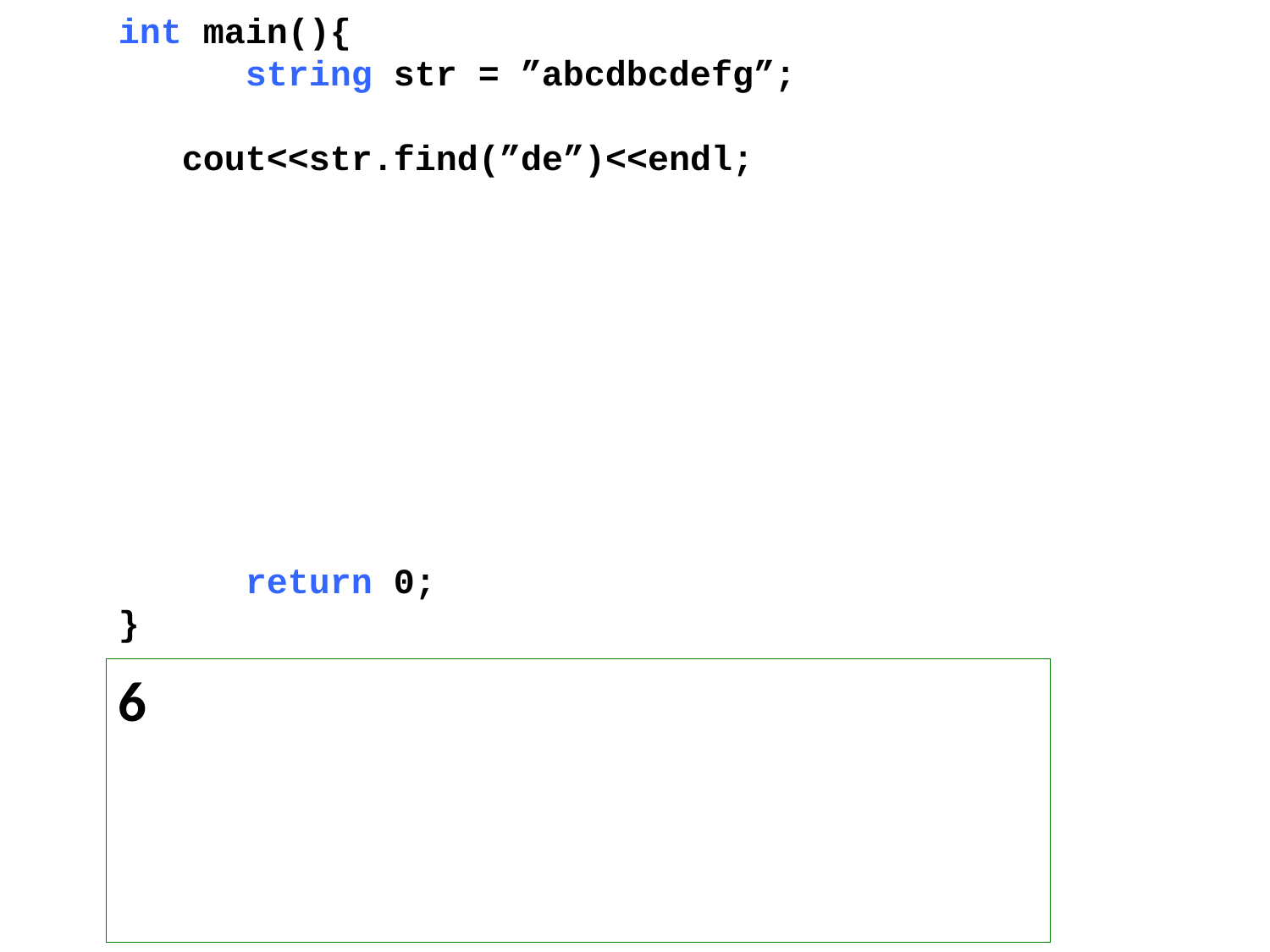

int main(){
	string str = ”abcdbcdefg”;

   cout<<str.find(”de”)<<endl;

 	return 0;
}
6